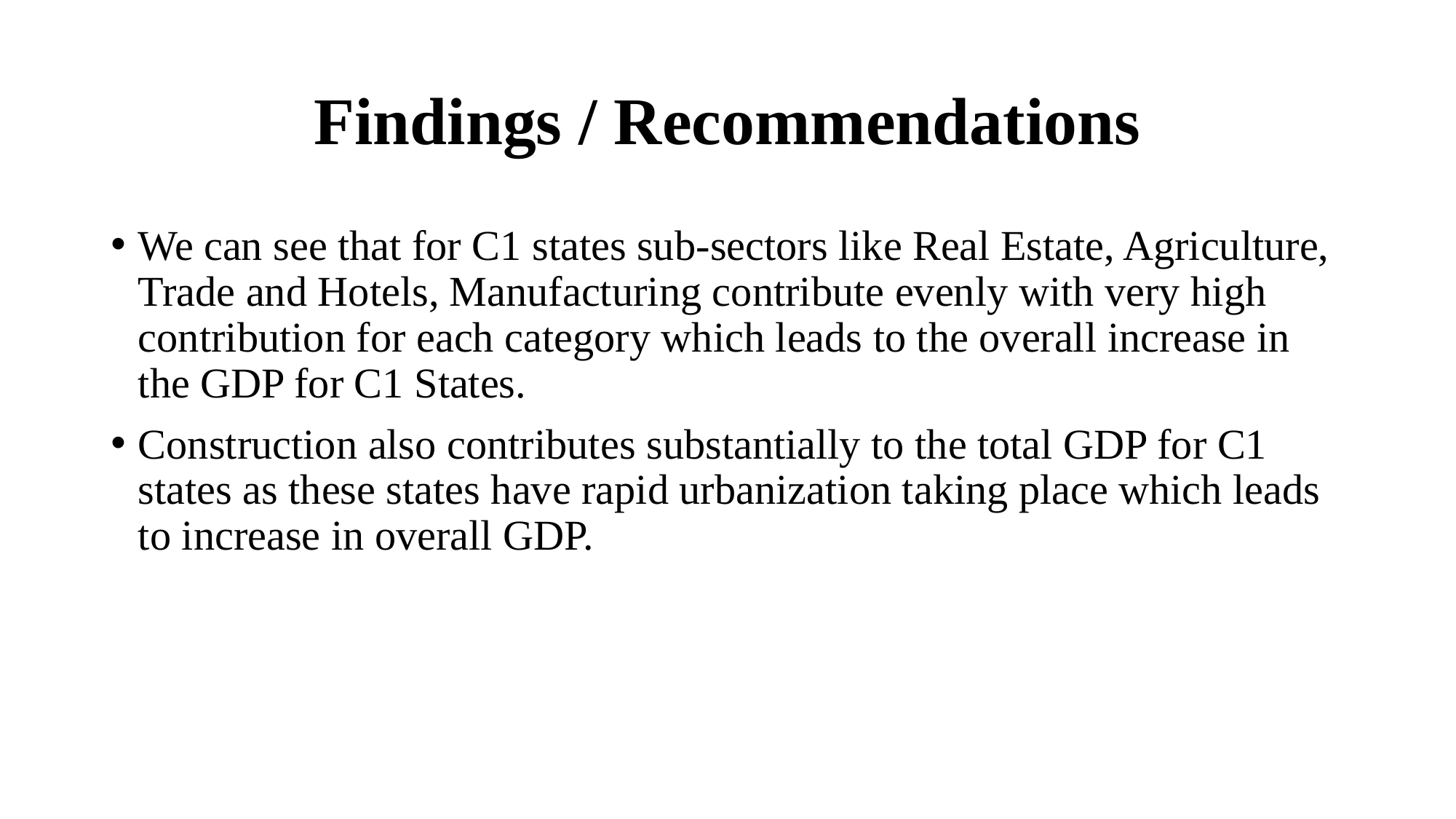

# Findings / Recommendations
We can see that for C1 states sub-sectors like Real Estate, Agriculture, Trade and Hotels, Manufacturing contribute evenly with very high contribution for each category which leads to the overall increase in the GDP for C1 States.
Construction also contributes substantially to the total GDP for C1 states as these states have rapid urbanization taking place which leads to increase in overall GDP.